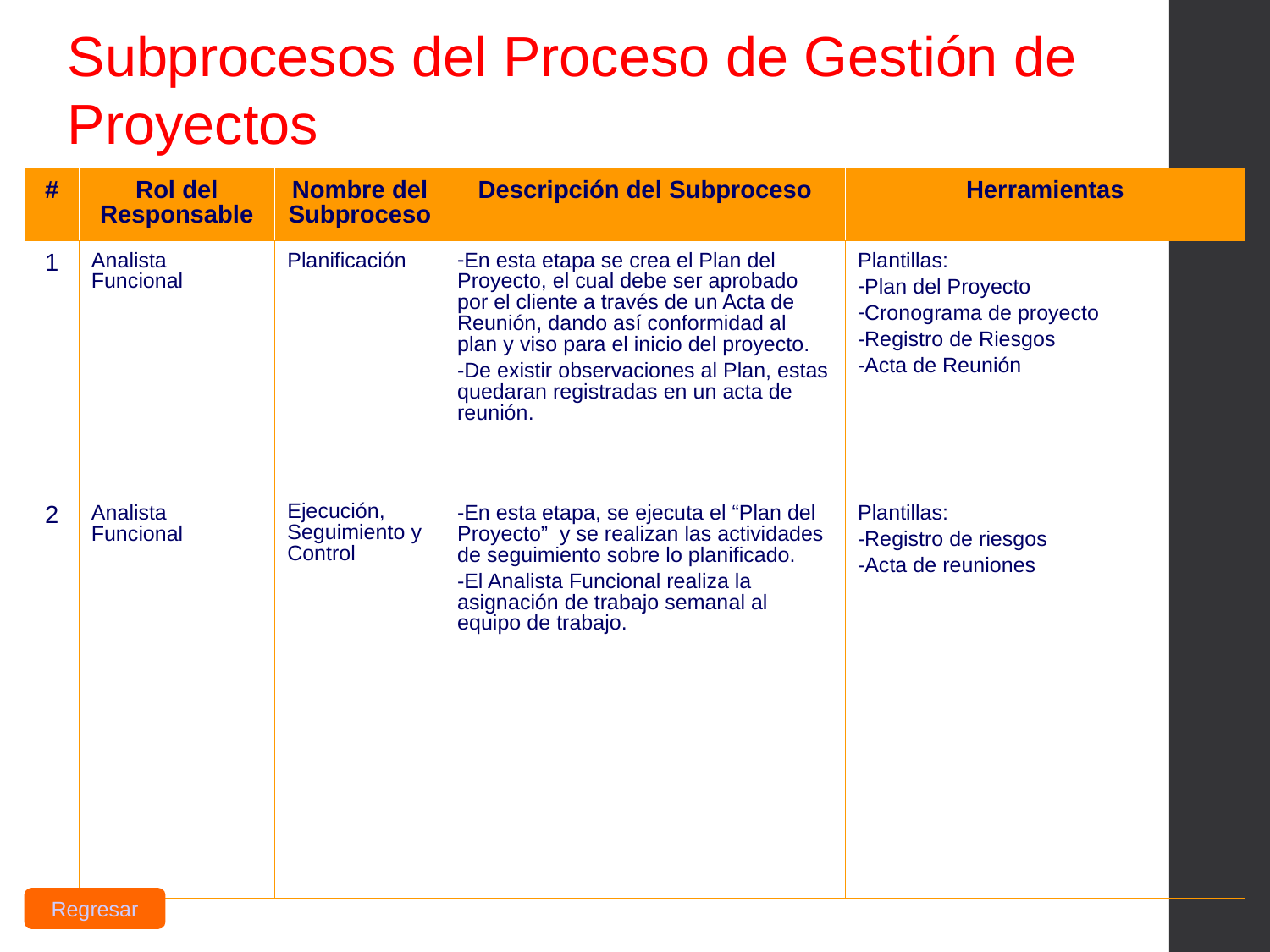

Subprocesos del Proceso de Gestión de Proyectos
| # | Rol del Responsable | Nombre del Subproceso | Descripción del Subproceso | Herramientas |
| --- | --- | --- | --- | --- |
| 1 | Analista Funcional | Planificación | En esta etapa se crea el Plan del Proyecto, el cual debe ser aprobado por el cliente a través de un Acta de Reunión, dando así conformidad al plan y viso para el inicio del proyecto. De existir observaciones al Plan, estas quedaran registradas en un acta de reunión. | Plantillas: Plan del Proyecto Cronograma de proyecto Registro de Riesgos Acta de Reunión |
| 2 | Analista Funcional | Ejecución, Seguimiento y Control | En esta etapa, se ejecuta el “Plan del Proyecto” y se realizan las actividades de seguimiento sobre lo planificado. El Analista Funcional realiza la asignación de trabajo semanal al equipo de trabajo. | Plantillas: Registro de riesgos -Acta de reuniones |
Regresar